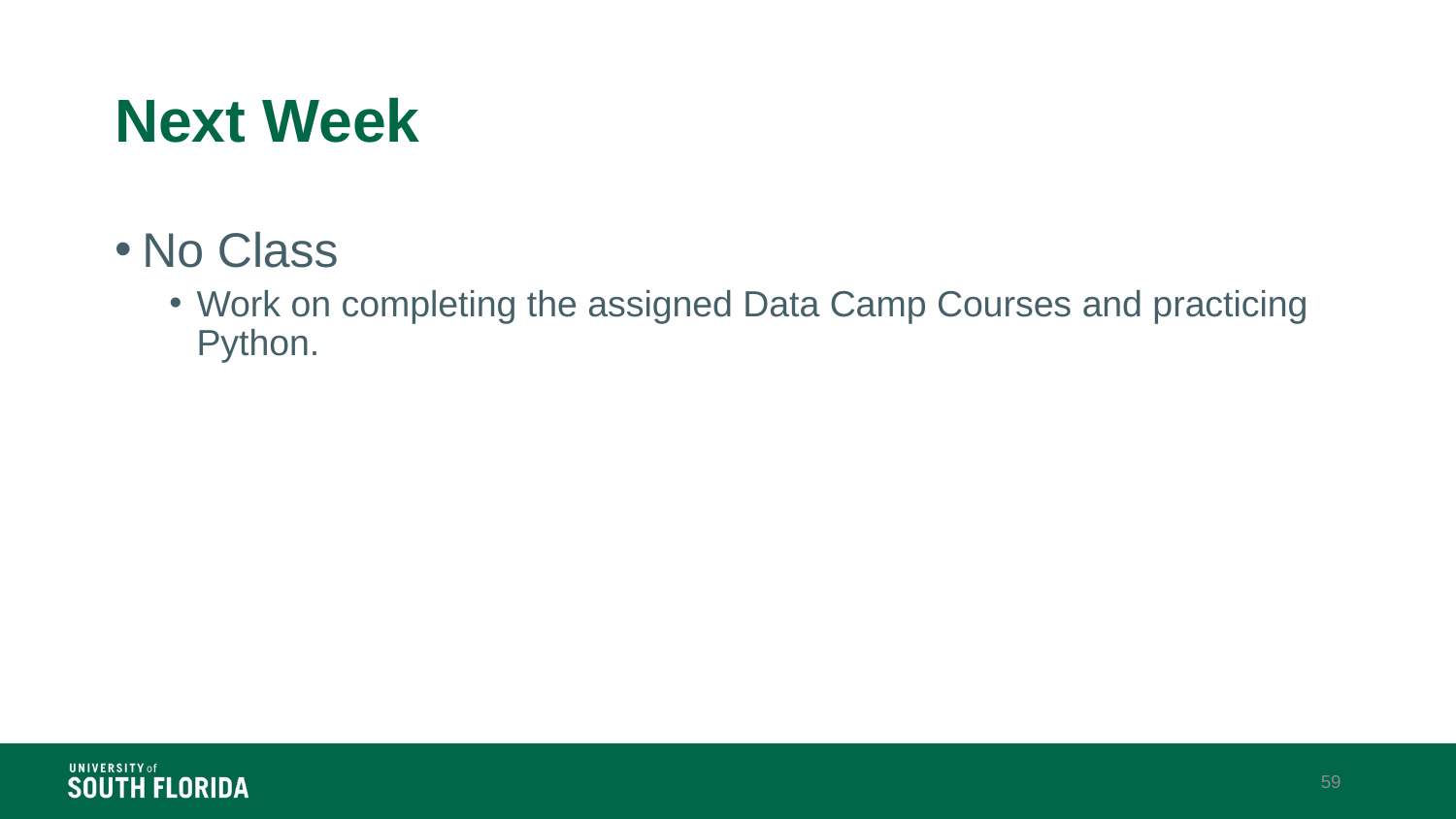

# Next Week
No Class
Work on completing the assigned Data Camp Courses and practicing Python.
59